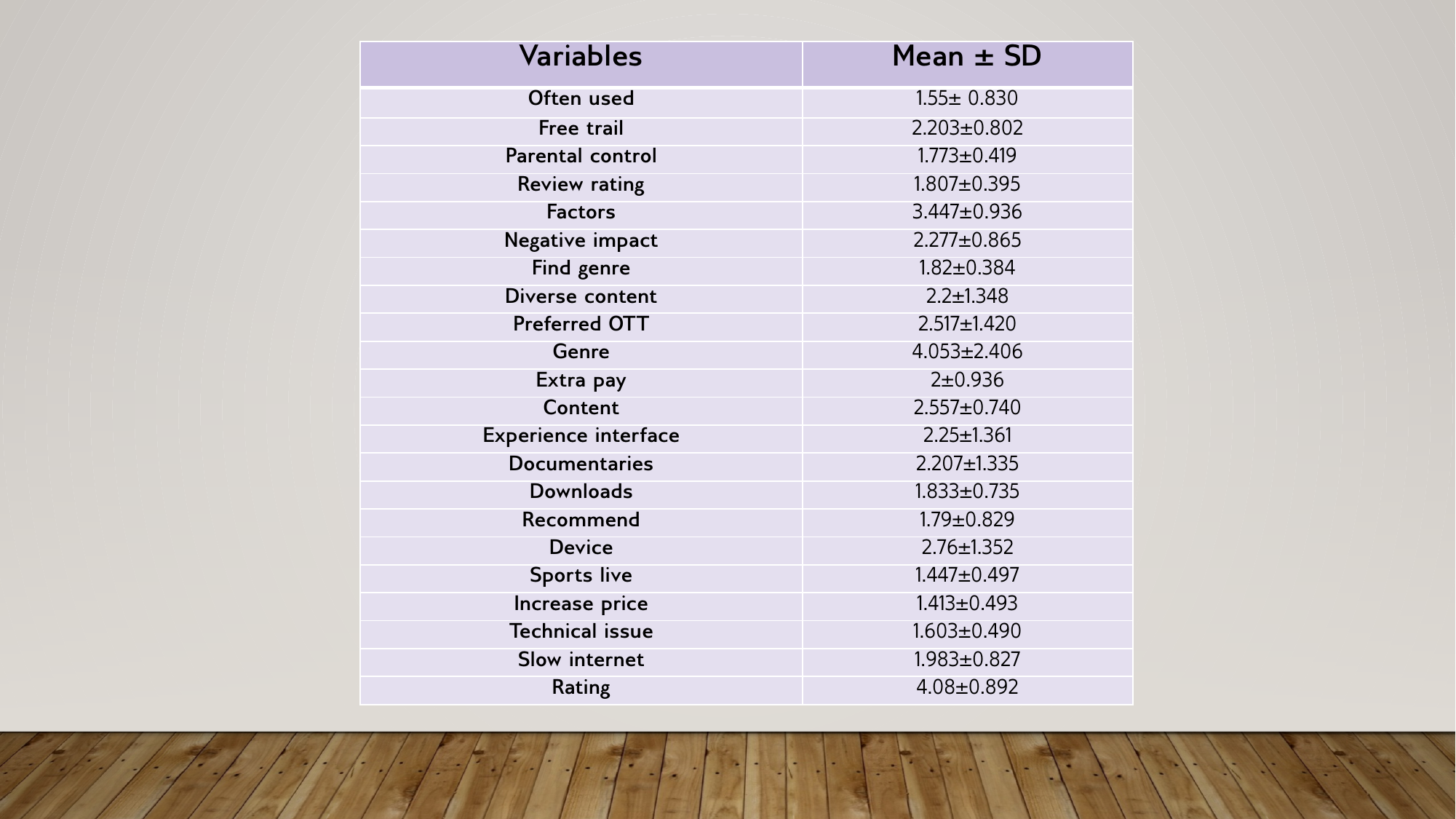

| Variables | Mean ± SD |
| --- | --- |
| Often used | 1.55± 0.830 |
| Free trail | 2.203±0.802 |
| Parental control | 1.773±0.419 |
| Review rating | 1.807±0.395 |
| Factors | 3.447±0.936 |
| Negative impact | 2.277±0.865 |
| Find genre | 1.82±0.384 |
| Diverse content | 2.2±1.348 |
| Preferred OTT | 2.517±1.420 |
| Genre | 4.053±2.406 |
| Extra pay | 2±0.936 |
| Content | 2.557±0.740 |
| Experience interface | 2.25±1.361 |
| Documentaries | 2.207±1.335 |
| Downloads | 1.833±0.735 |
| Recommend | 1.79±0.829 |
| Device | 2.76±1.352 |
| Sports live | 1.447±0.497 |
| Increase price | 1.413±0.493 |
| Technical issue | 1.603±0.490 |
| Slow internet | 1.983±0.827 |
| Rating | 4.08±0.892 |